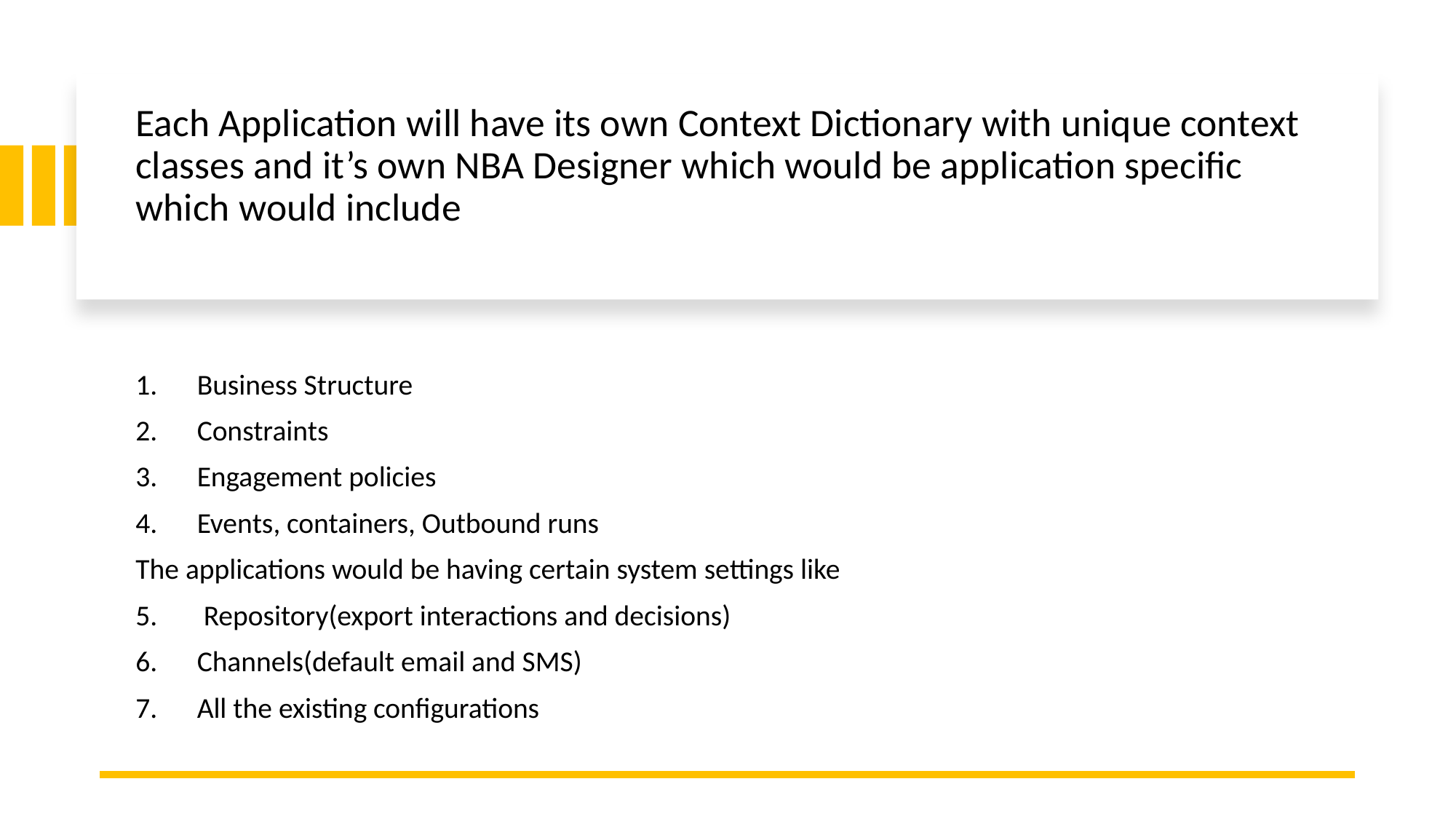

# Each Application will have its own Context Dictionary with unique context classes and it’s own NBA Designer which would be application specific which would include

Business Structure
Constraints
Engagement policies
Events, containers, Outbound runs
The applications would be having certain system settings like
 Repository(export interactions and decisions)
Channels(default email and SMS)
All the existing configurations